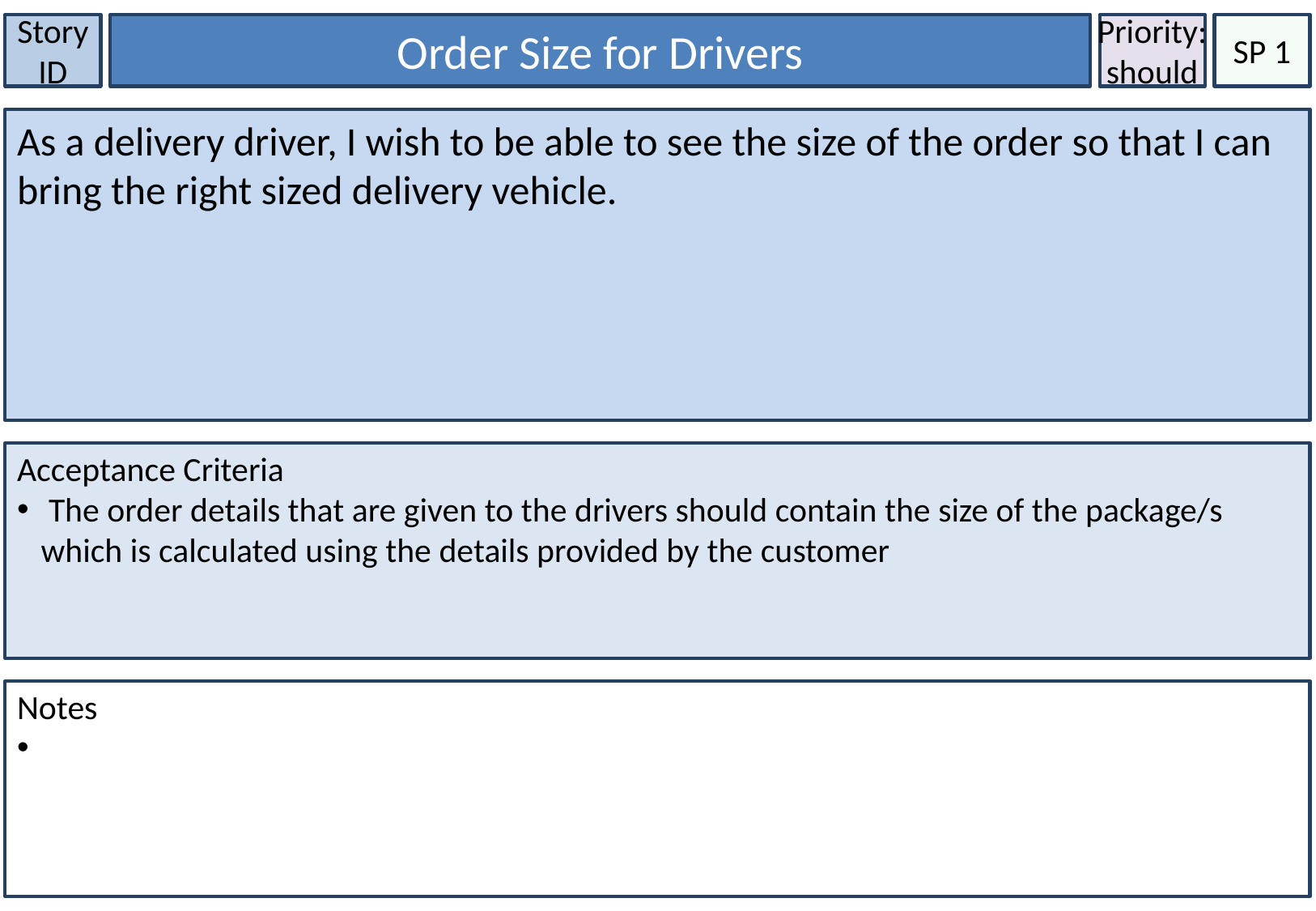

Story ID
Order Size for Drivers
Priority:
should
SP 1
As a delivery driver, I wish to be able to see the size of the order so that I can bring the right sized delivery vehicle.
Acceptance Criteria
 The order details that are given to the drivers should contain the size of the package/s which is calculated using the details provided by the customer
Notes